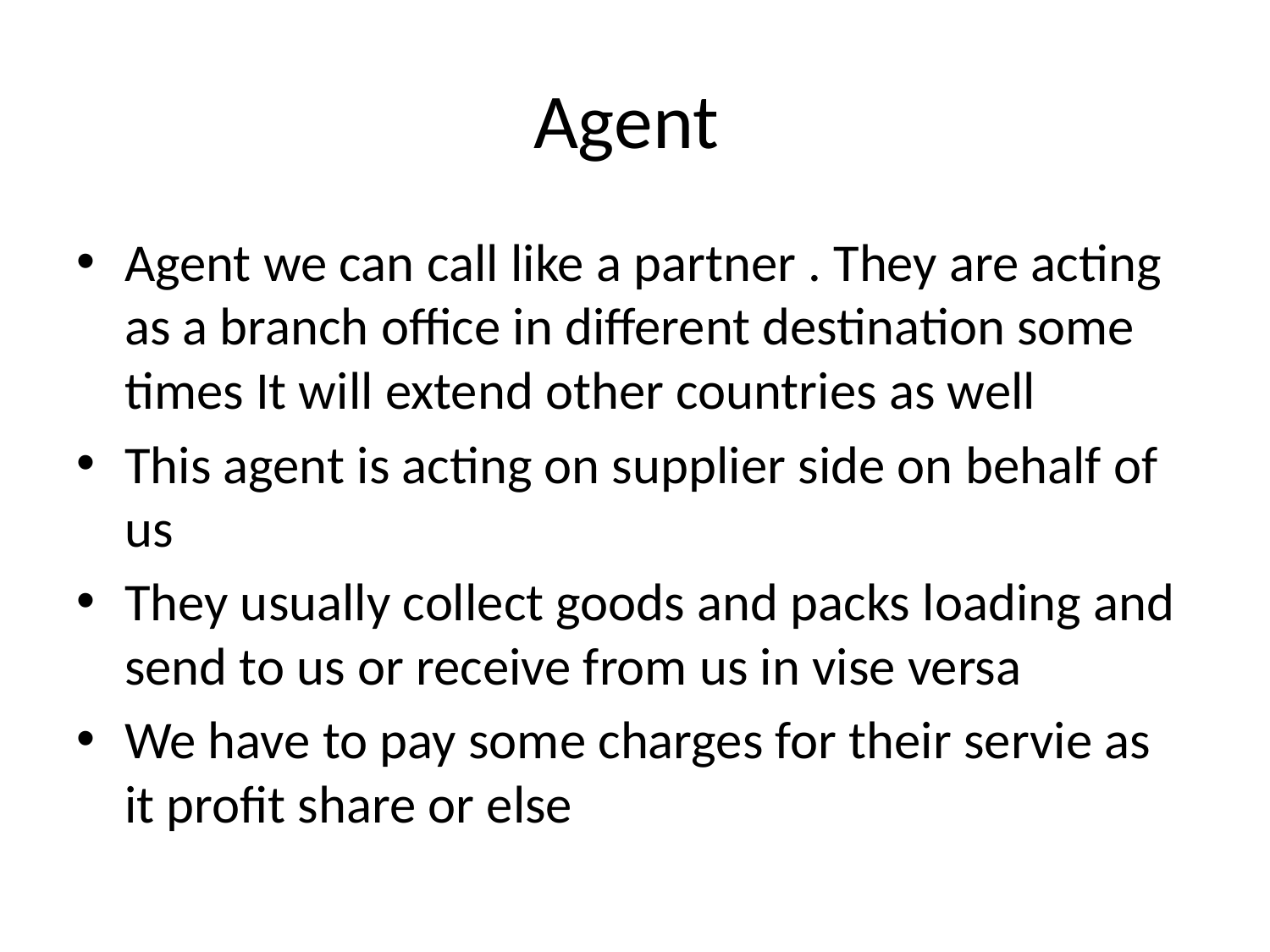

# Agent
Agent we can call like a partner . They are acting as a branch office in different destination some times It will extend other countries as well
This agent is acting on supplier side on behalf of us
They usually collect goods and packs loading and send to us or receive from us in vise versa
We have to pay some charges for their servie as it profit share or else